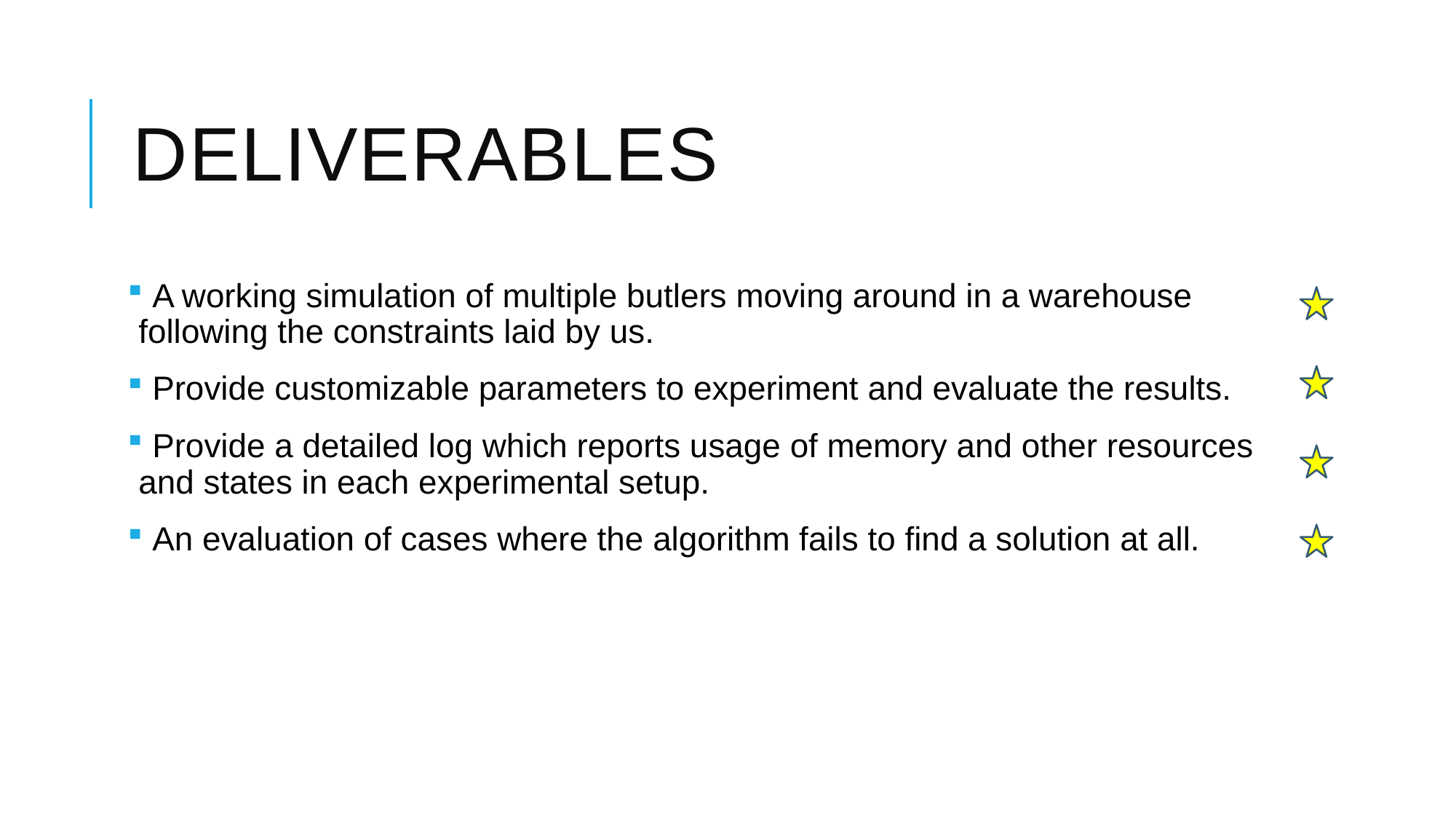

# Deliverables
 A working simulation of multiple butlers moving around in a warehouse following the constraints laid by us.
 Provide customizable parameters to experiment and evaluate the results.
 Provide a detailed log which reports usage of memory and other resources and states in each experimental setup.
 An evaluation of cases where the algorithm fails to find a solution at all.